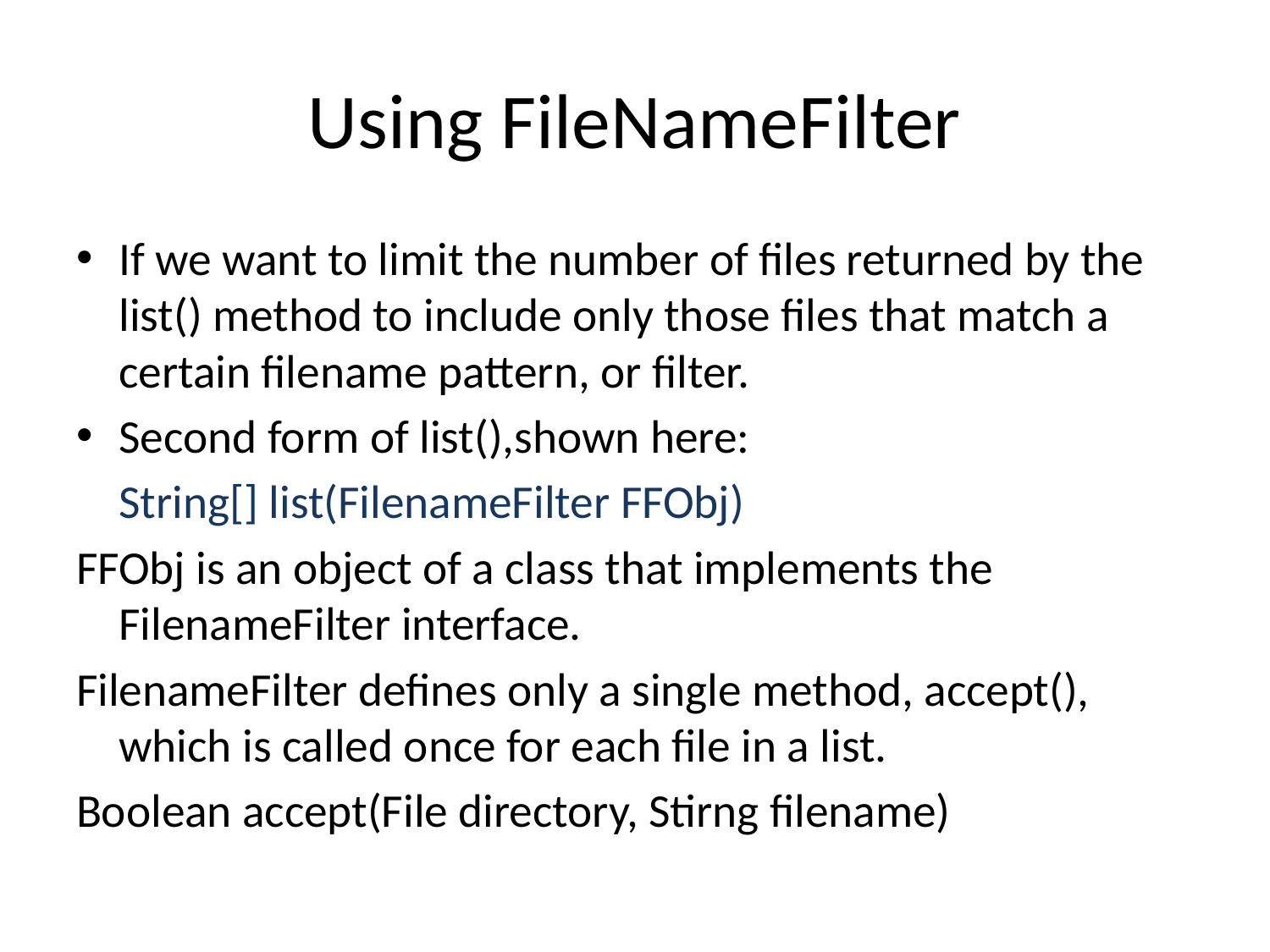

# Using FileNameFilter
If we want to limit the number of files returned by the list() method to include only those files that match a certain filename pattern, or filter.
Second form of list(),shown here:
	String[] list(FilenameFilter FFObj)
FFObj is an object of a class that implements the FilenameFilter interface.
FilenameFilter defines only a single method, accept(), which is called once for each file in a list.
Boolean accept(File directory, Stirng filename)